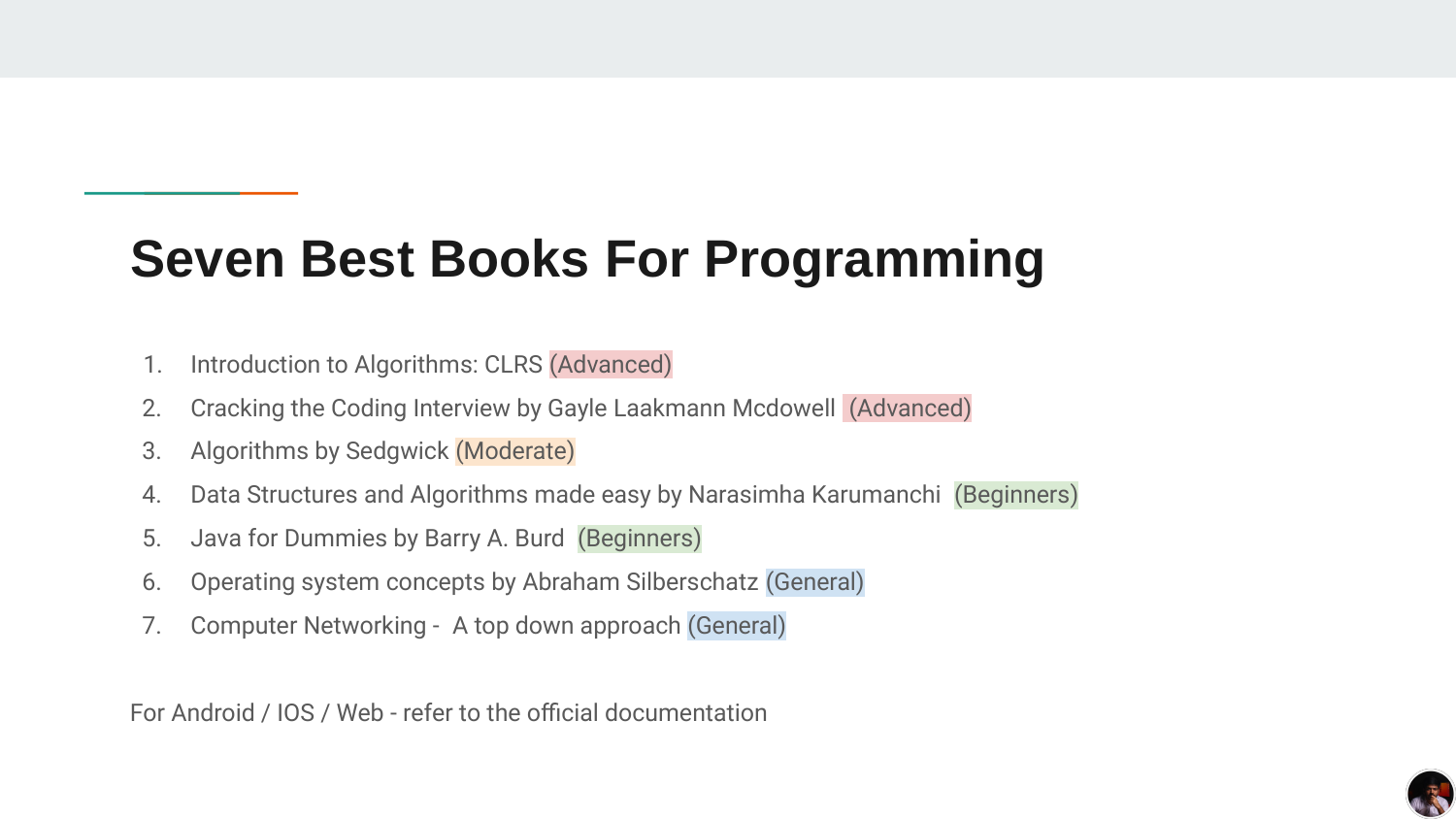

# Seven Best Books For Programming
Introduction to Algorithms: CLRS (Advanced)
Cracking the Coding Interview by Gayle Laakmann Mcdowell  (Advanced)
Algorithms by Sedgwick (Moderate)
Data Structures and Algorithms made easy by Narasimha Karumanchi  (Beginners)
Java for Dummies by Barry A. Burd  (Beginners)
Operating system concepts by Abraham Silberschatz (General)
Computer Networking -  ﻿A top down approach (General)

  For Android / IOS / Web - refer to the official documentation